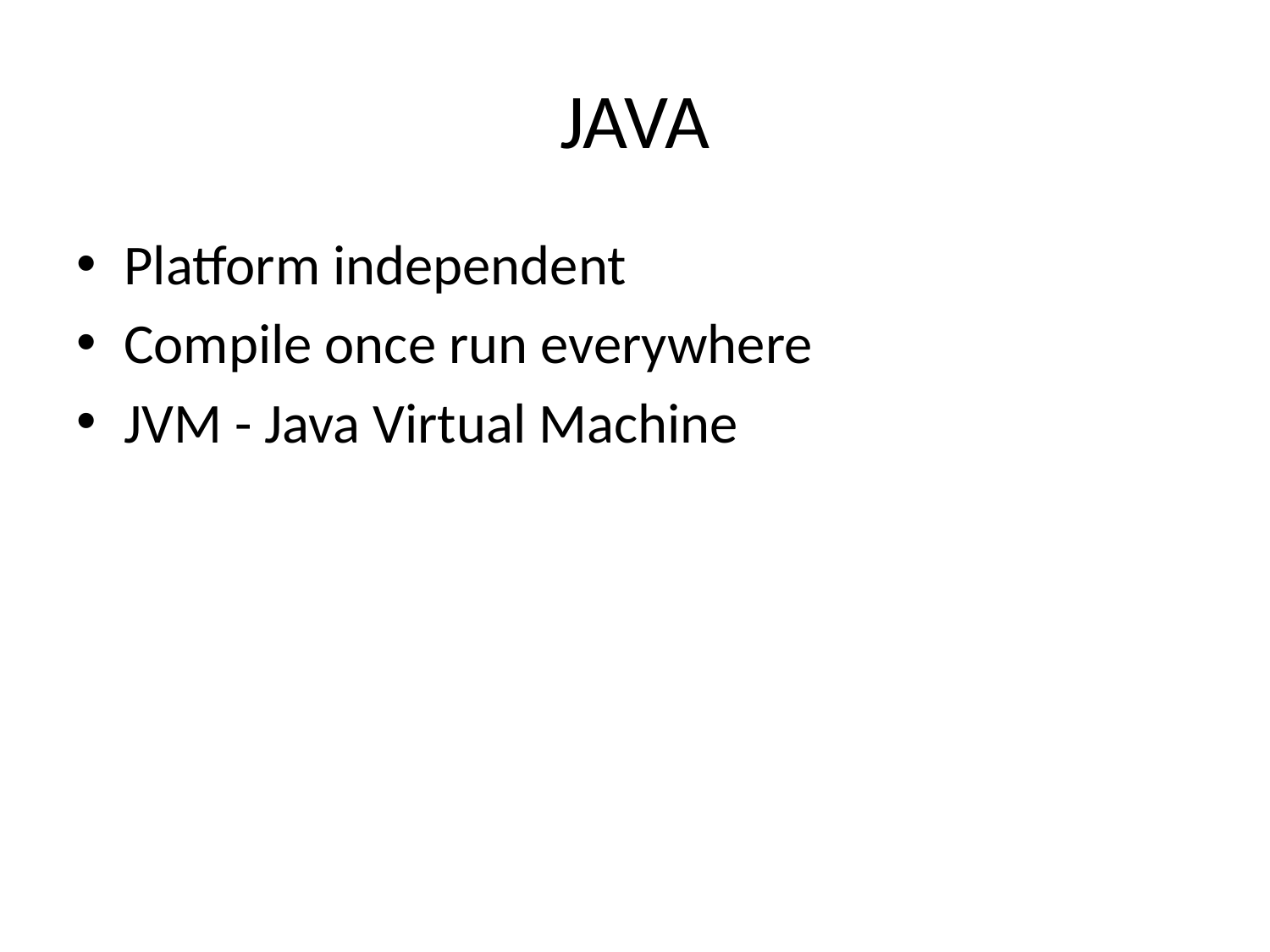

# JAVA
Platform independent
Compile once run everywhere
JVM - Java Virtual Machine